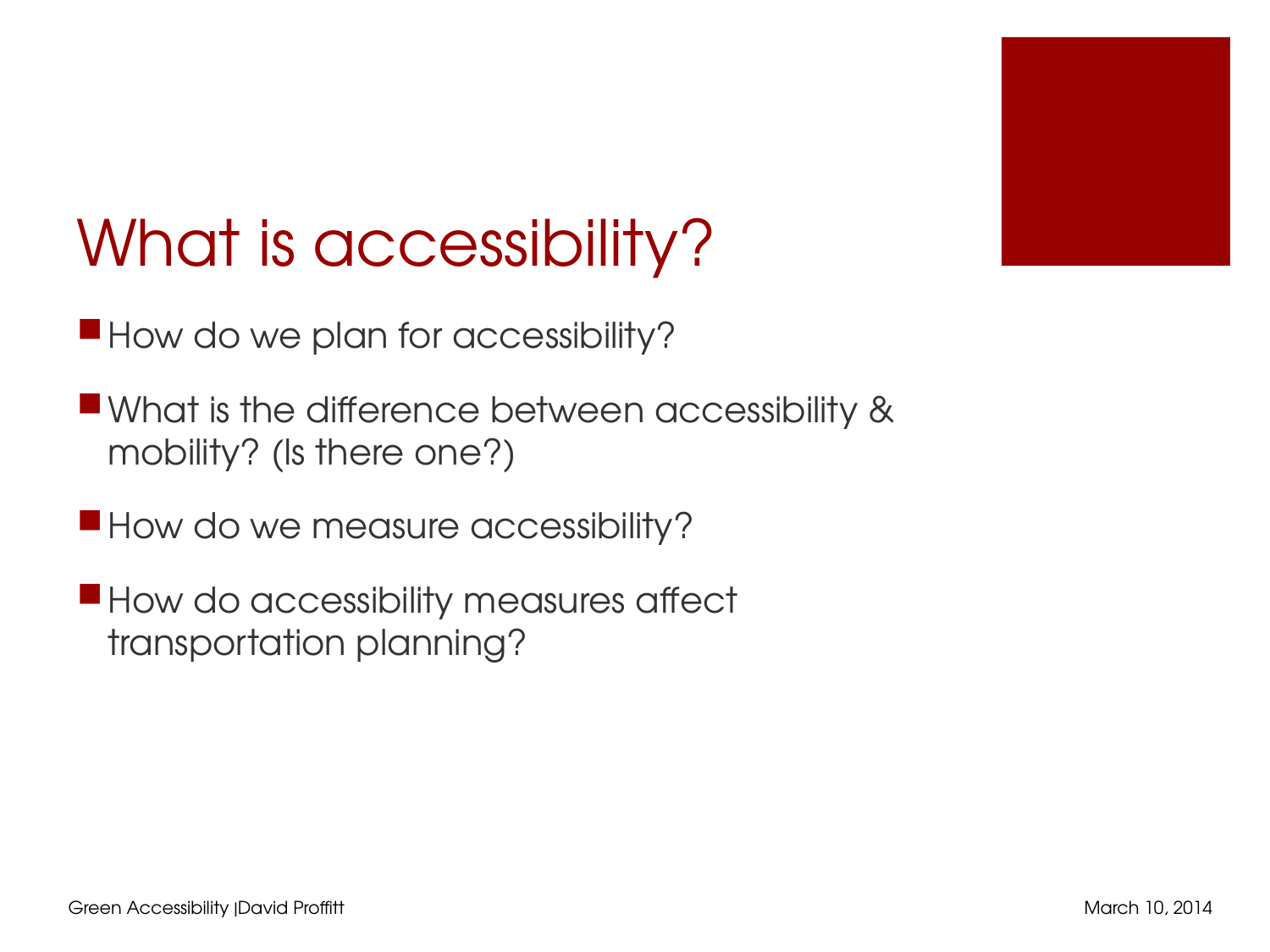

# What is accessibility?
How do we plan for accessibility?
What is the difference between accessibility & mobility? (Is there one?)
How do we measure accessibility?
How do accessibility measures affect transportation planning?
Green Accessibility |David Proffitt						March 10, 2014